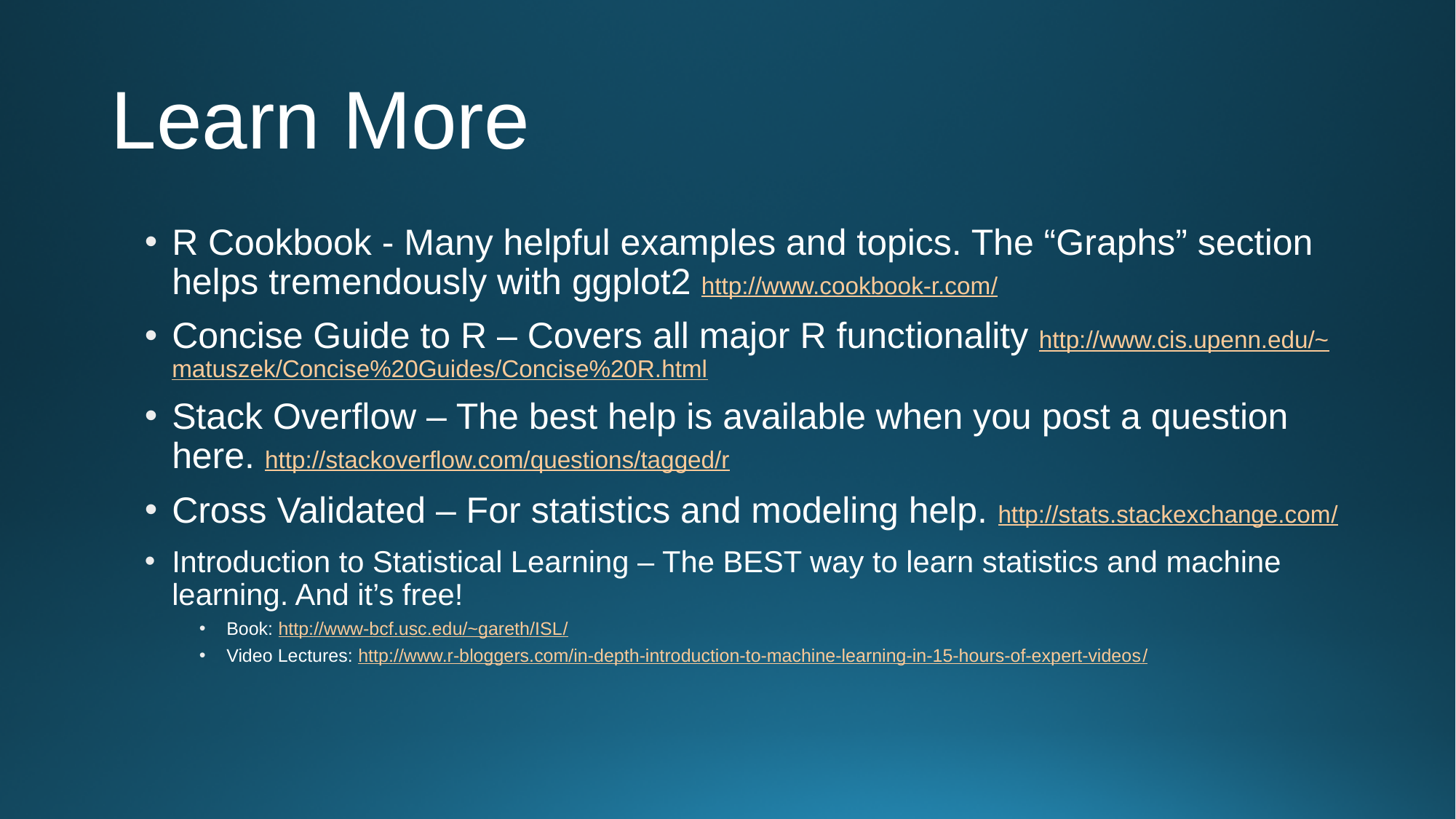

# Learn More
R Cookbook - Many helpful examples and topics. The “Graphs” section helps tremendously with ggplot2 http://www.cookbook-r.com/
Concise Guide to R – Covers all major R functionality http://www.cis.upenn.edu/~matuszek/Concise%20Guides/Concise%20R.html
Stack Overflow – The best help is available when you post a question here. http://stackoverflow.com/questions/tagged/r
Cross Validated – For statistics and modeling help. http://stats.stackexchange.com/
Introduction to Statistical Learning – The BEST way to learn statistics and machine learning. And it’s free!
Book: http://www-bcf.usc.edu/~gareth/ISL/
Video Lectures: http://www.r-bloggers.com/in-depth-introduction-to-machine-learning-in-15-hours-of-expert-videos/